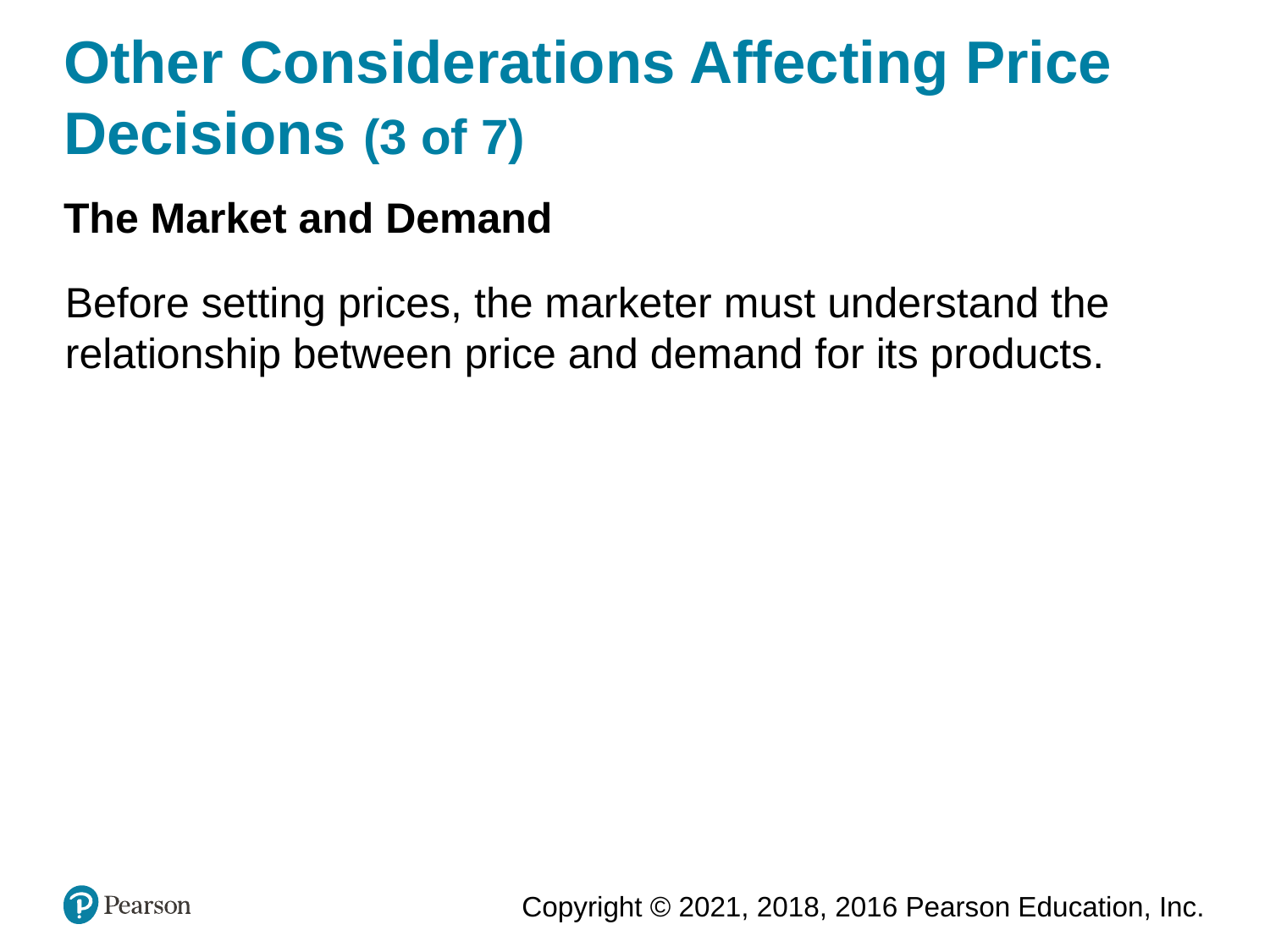

# Other Considerations Affecting Price Decisions (3 of 7)
The Market and Demand
Before setting prices, the marketer must understand the relationship between price and demand for its products.